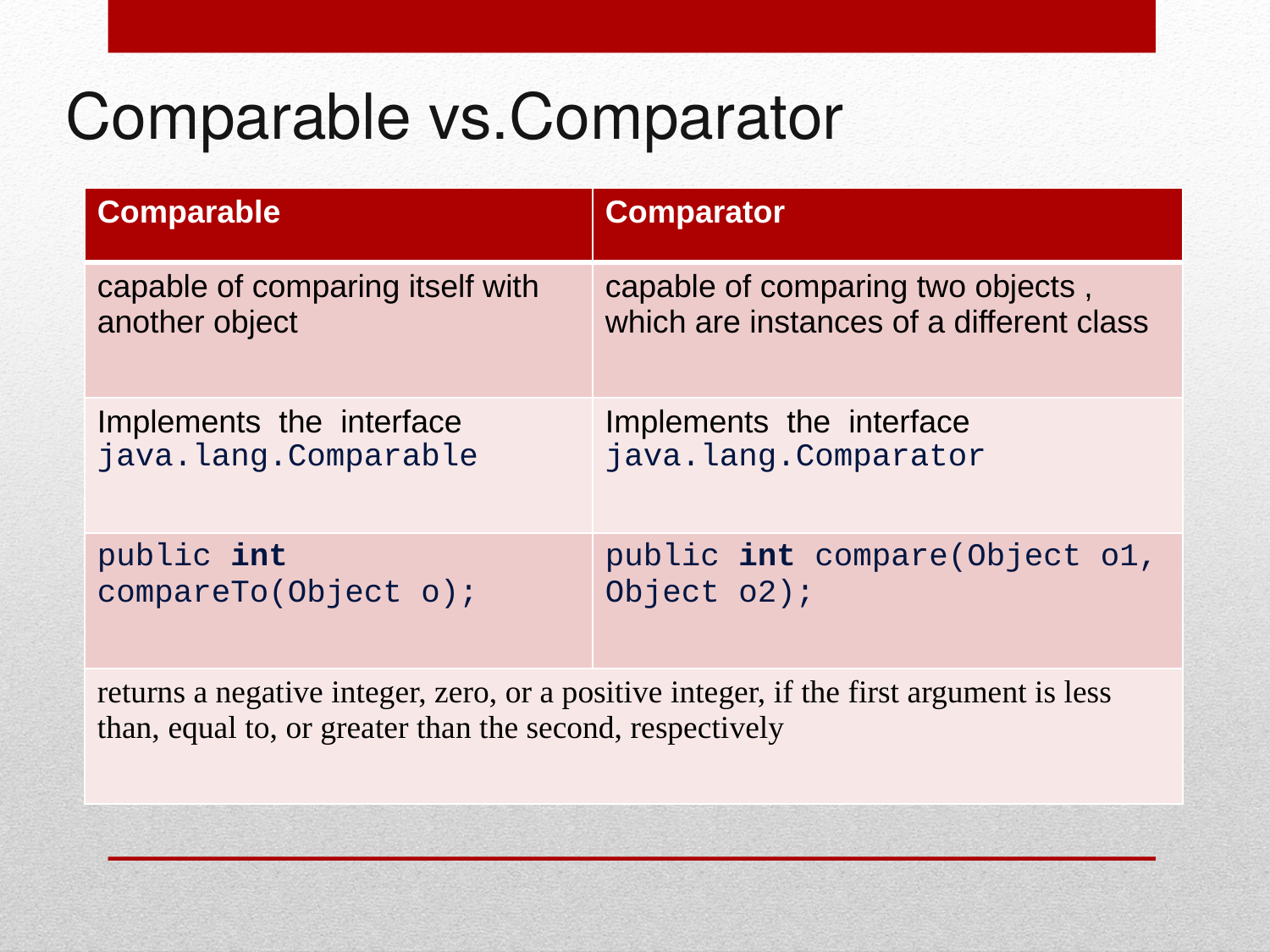

# Comparable vs.Comparator
| Comparable | Comparator |
| --- | --- |
| capable of comparing itself with another object | capable of comparing two objects , which are instances of a different class |
| Implements the interface java.lang.Comparable | Implements the interface java.lang.Comparator |
| public int compareTo(Object o); | public int compare(Object o1, Object o2); |
| returns a negative integer, zero, or a positive integer, if the first argument is less than, equal to, or greater than the second, respectively |  |